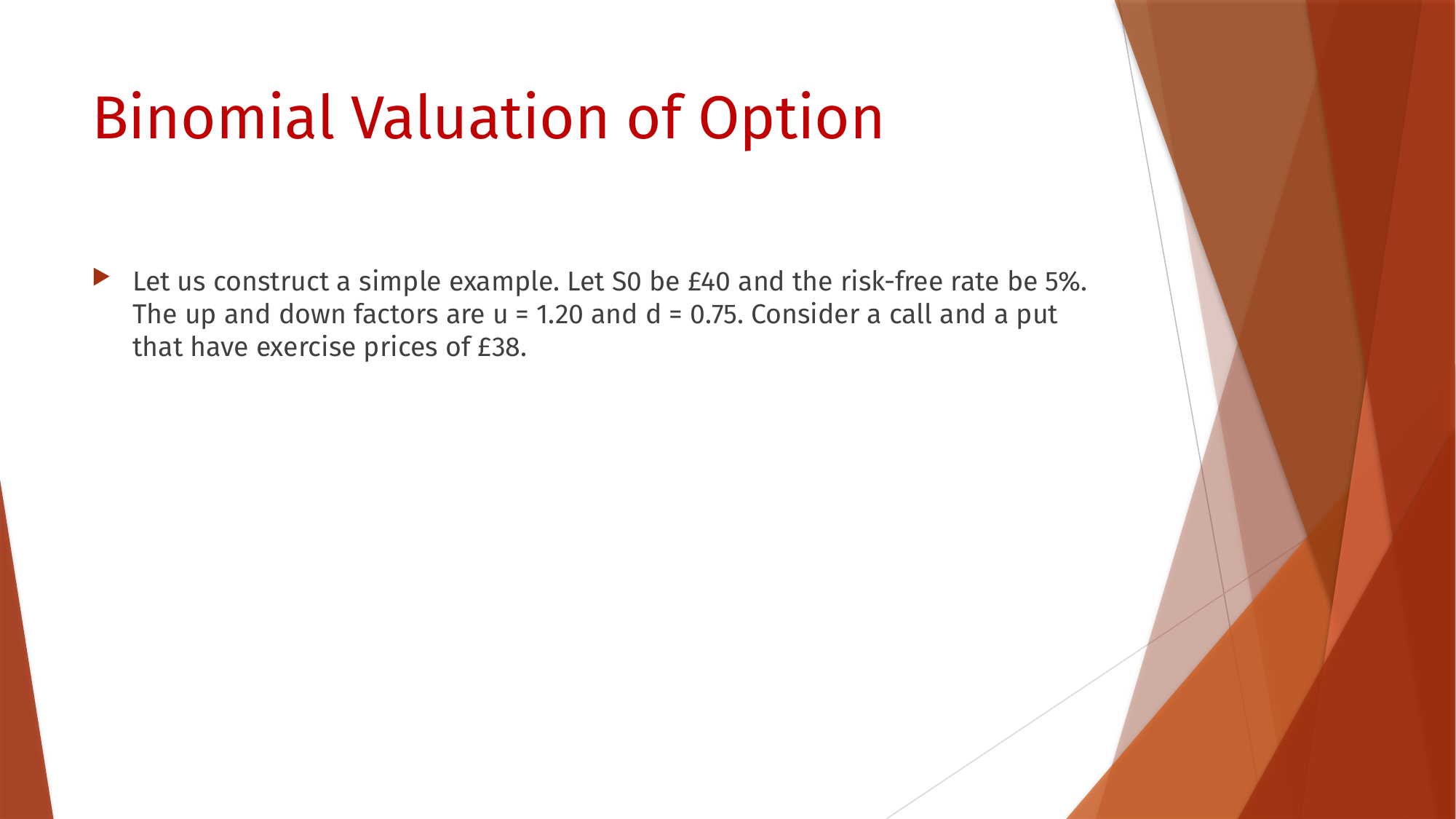

# Binomial Valuation of Option
Let us construct a simple example. Let S0 be £40 and the risk-free rate be 5%. The up and down factors are u = 1.20 and d = 0.75. Consider a call and a put that have exercise prices of £38.